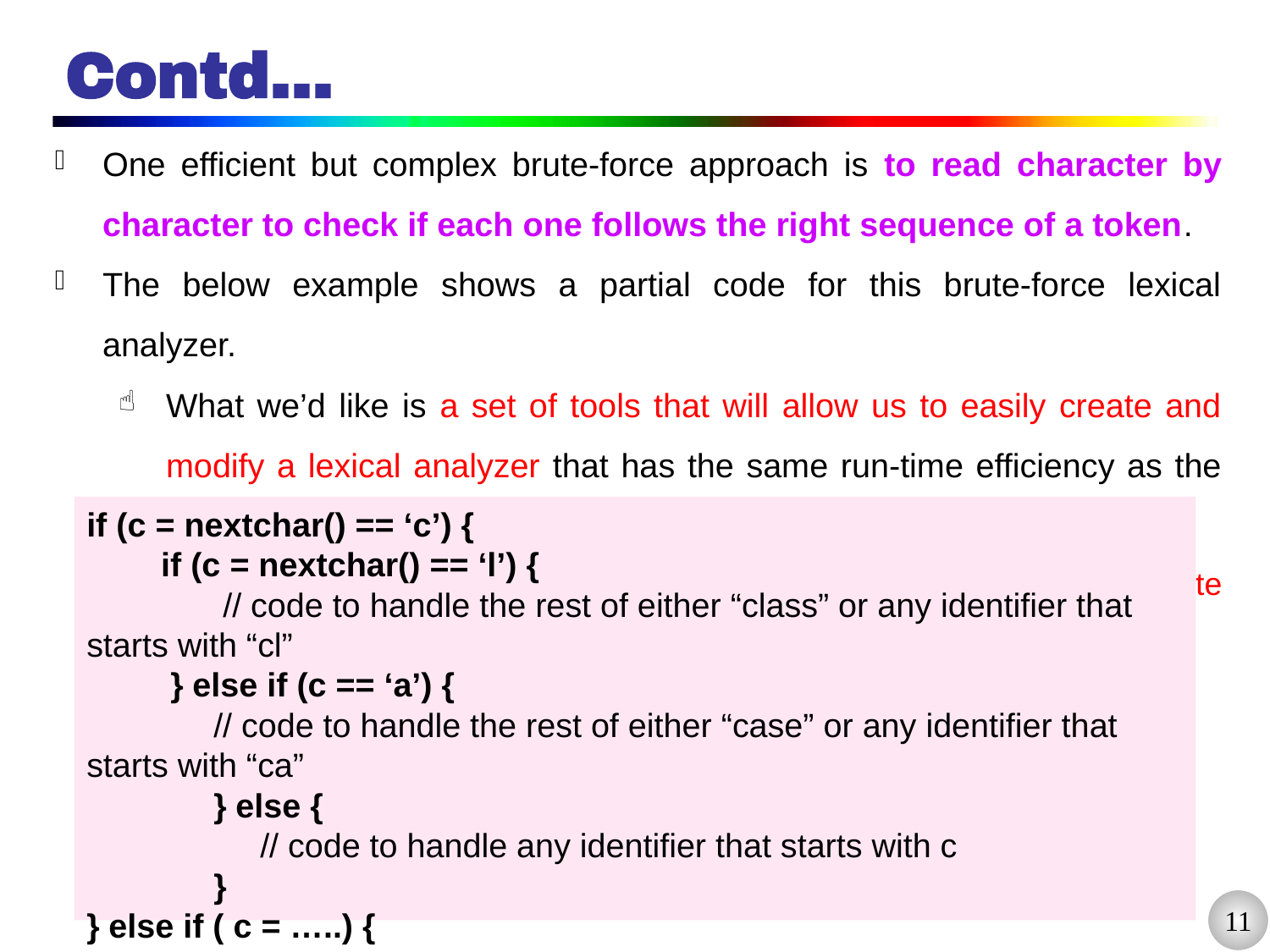

# Contd…
One efficient but complex brute-force approach is to read character by character to check if each one follows the right sequence of a token.
The below example shows a partial code for this brute-force lexical analyzer.
What we’d like is a set of tools that will allow us to easily create and modify a lexical analyzer that has the same run-time efficiency as the brute-force method.
The first tool that we use to attack this problem is Deterministic Finite Automata (DFA).

if (c = nextchar() == ‘c’) {
        if (c = nextchar() == ‘l’) {
	 // code to handle the rest of either “class” or any identifier that starts with “cl”
         } else if (c == ‘a’) {
	// code to handle the rest of either “case” or any identifier that starts with “ca”
	} else {
	     // code to handle any identifier that starts with c
	}
} else if ( c = …..) {
		// many more nested ifs for the rest of the lexical analyzer